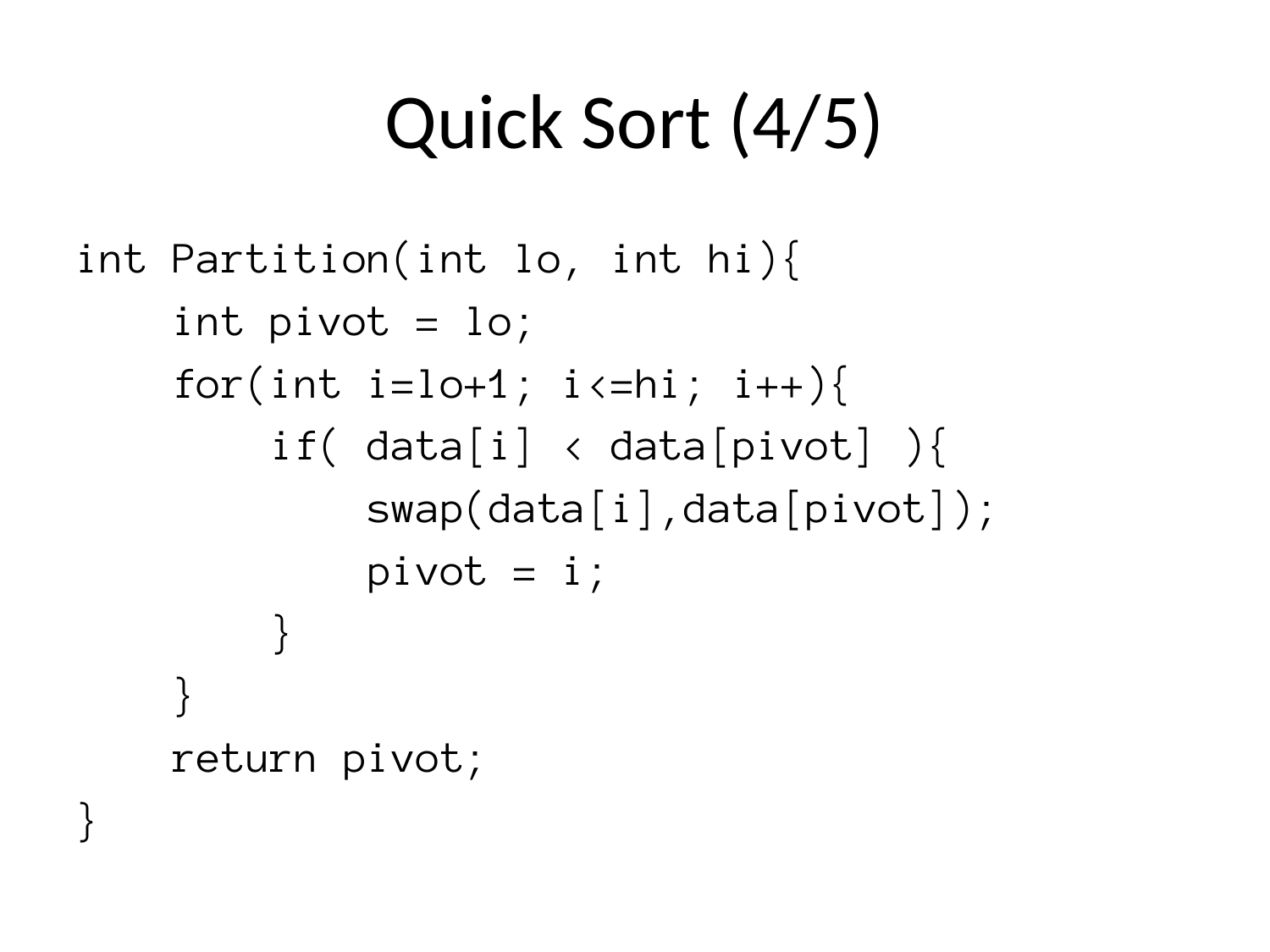

# Quick Sort (4/5)
int Partition(int lo, int hi){
    int pivot = lo;
    for(int i=lo+1; i<=hi; i++){
        if( data[i] < data[pivot] ){
            swap(data[i],data[pivot]);
            pivot = i;
        }
    }
    return pivot;
}